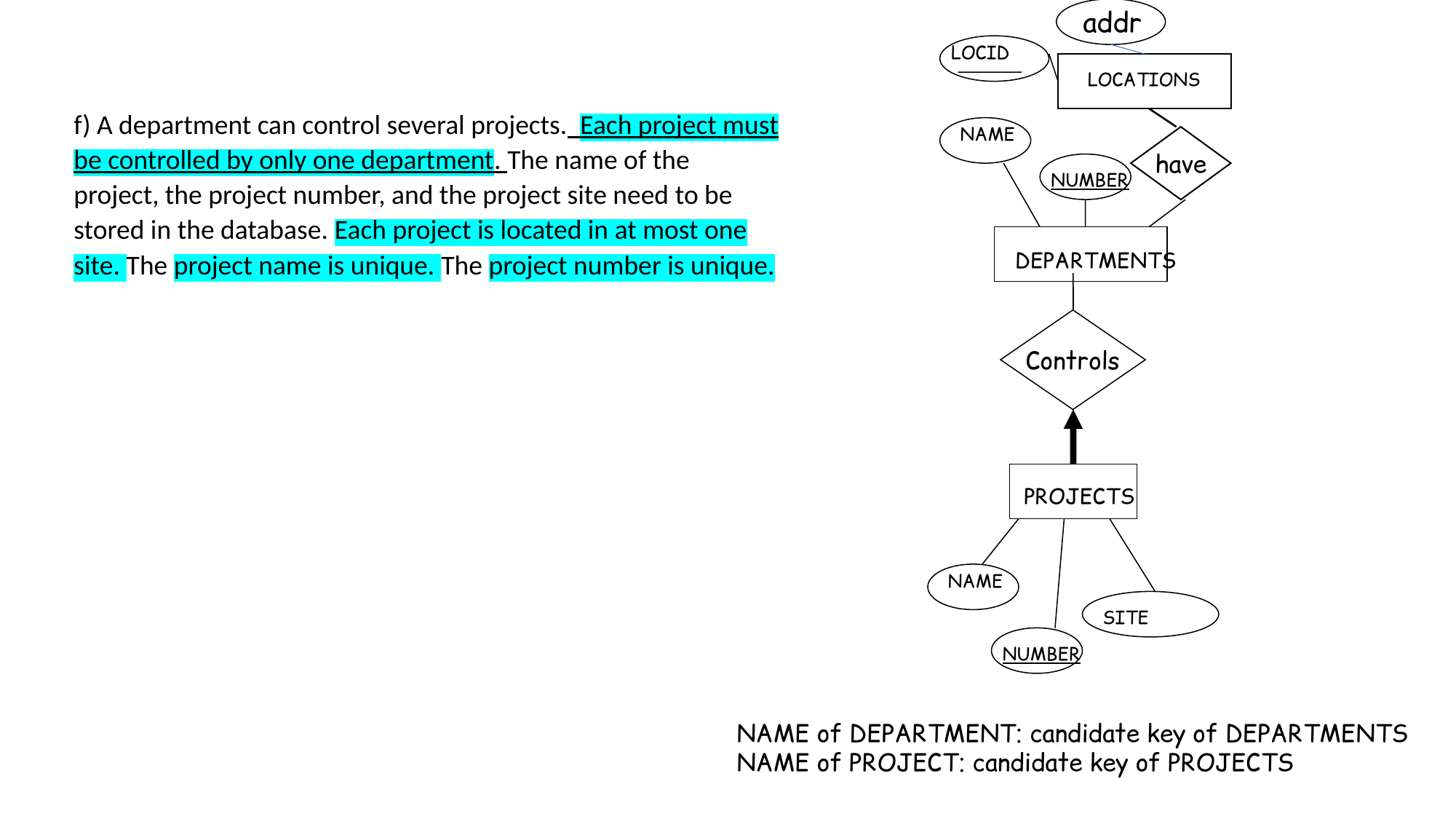

addr
LOCID

LOCATIONS

NAME
have

NUMBER

DEPARTMENTS
f) A department can control several projects.  Each project must be controlled by only one department. The name of the project, the project number, and the project site need to be stored in the database. Each project is located in at most one site. The project name is unique. The project number is unique.

Controls

PROJECTS

NAME

SITE

NUMBER
NAME of DEPARTMENT: candidate key of DEPARTMENTS
NAME of PROJECT: candidate key of PROJECTS